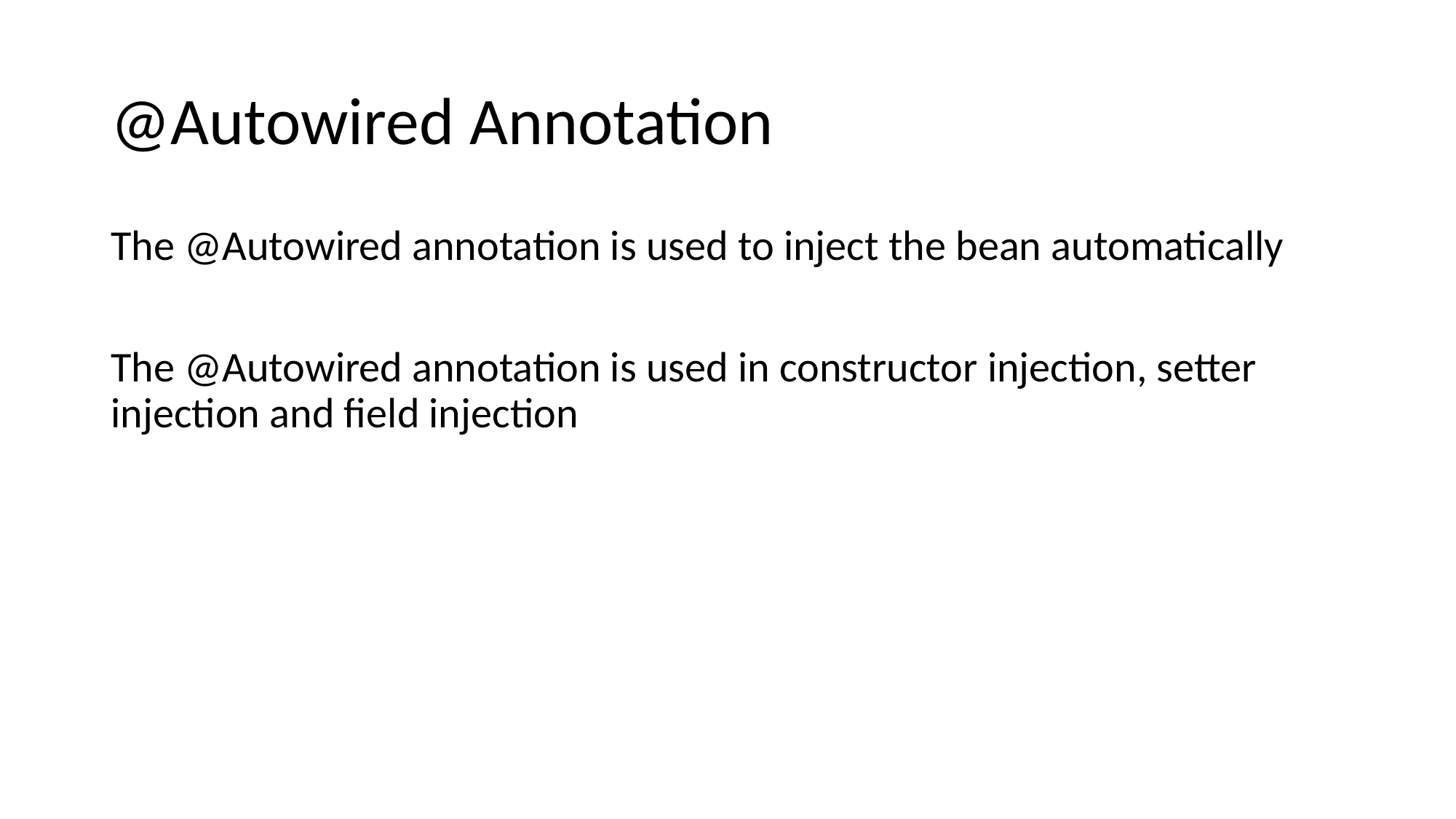

# @Autowired Annotation
The @Autowired annotation is used to inject the bean automatically

The @Autowired annotation is used in constructor injection, setter injection and field injection